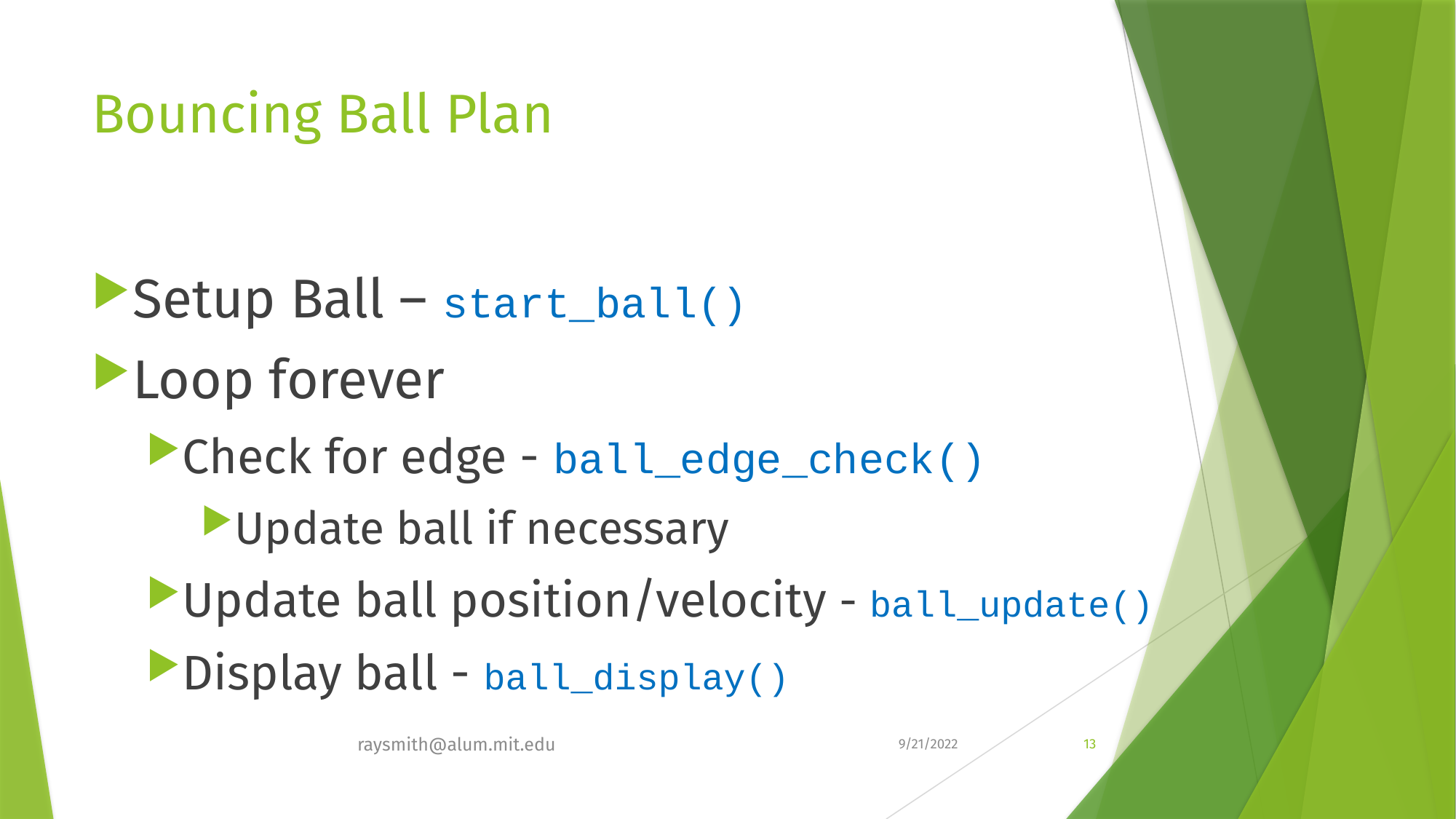

# Bouncing Ball Plan
Setup Ball – start_ball()
Loop forever
Check for edge - ball_edge_check()
Update ball if necessary
Update ball position/velocity - ball_update()
Display ball - ball_display()
raysmith@alum.mit.edu
9/21/2022
13